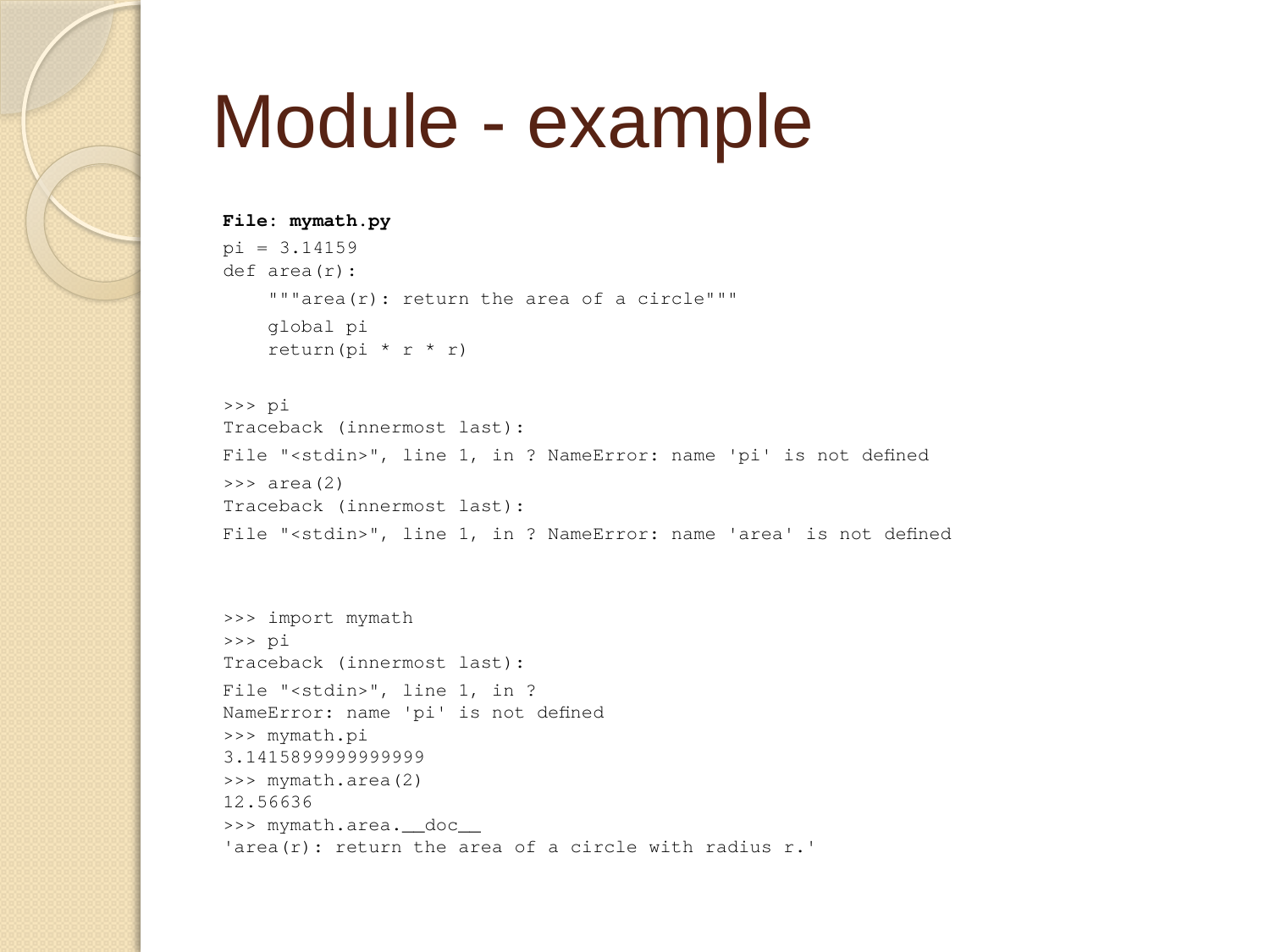

# Module - example
File: mymath.py
pi = 3.14159
def area(r):
    """area(r): return the area of a circle"""
    global pi
    return(pi * r * r)

>>> pi
Traceback (innermost last):
File "<stdin>", line 1, in ? NameError: name 'pi' is not defined
>>> area(2)
Traceback (innermost last):
File "<stdin>", line 1, in ? NameError: name 'area' is not defined

>>> import mymath
>>> pi
Traceback (innermost last):
File "<stdin>", line 1, in ?
NameError: name 'pi' is not defined
>>> mymath.pi
3.1415899999999999
>>> mymath.area(2)
12.56636
>>> mymath.area.__doc__
'area(r): return the area of a circle with radius r.'